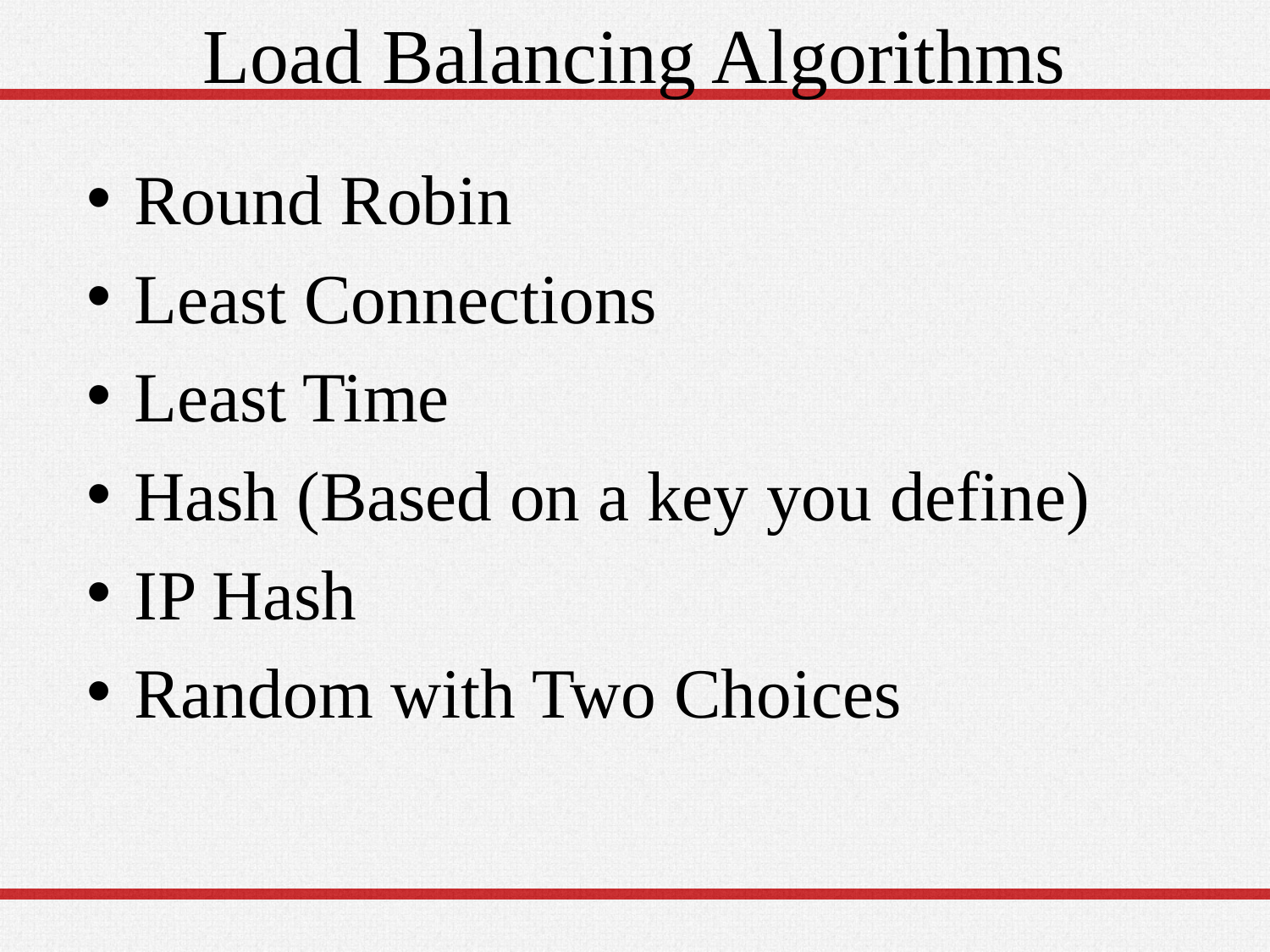

# Load Balancing Algorithms
Round Robin
Least Connections
Least Time
Hash (Based on a key you define)
IP Hash
Random with Two Choices
5